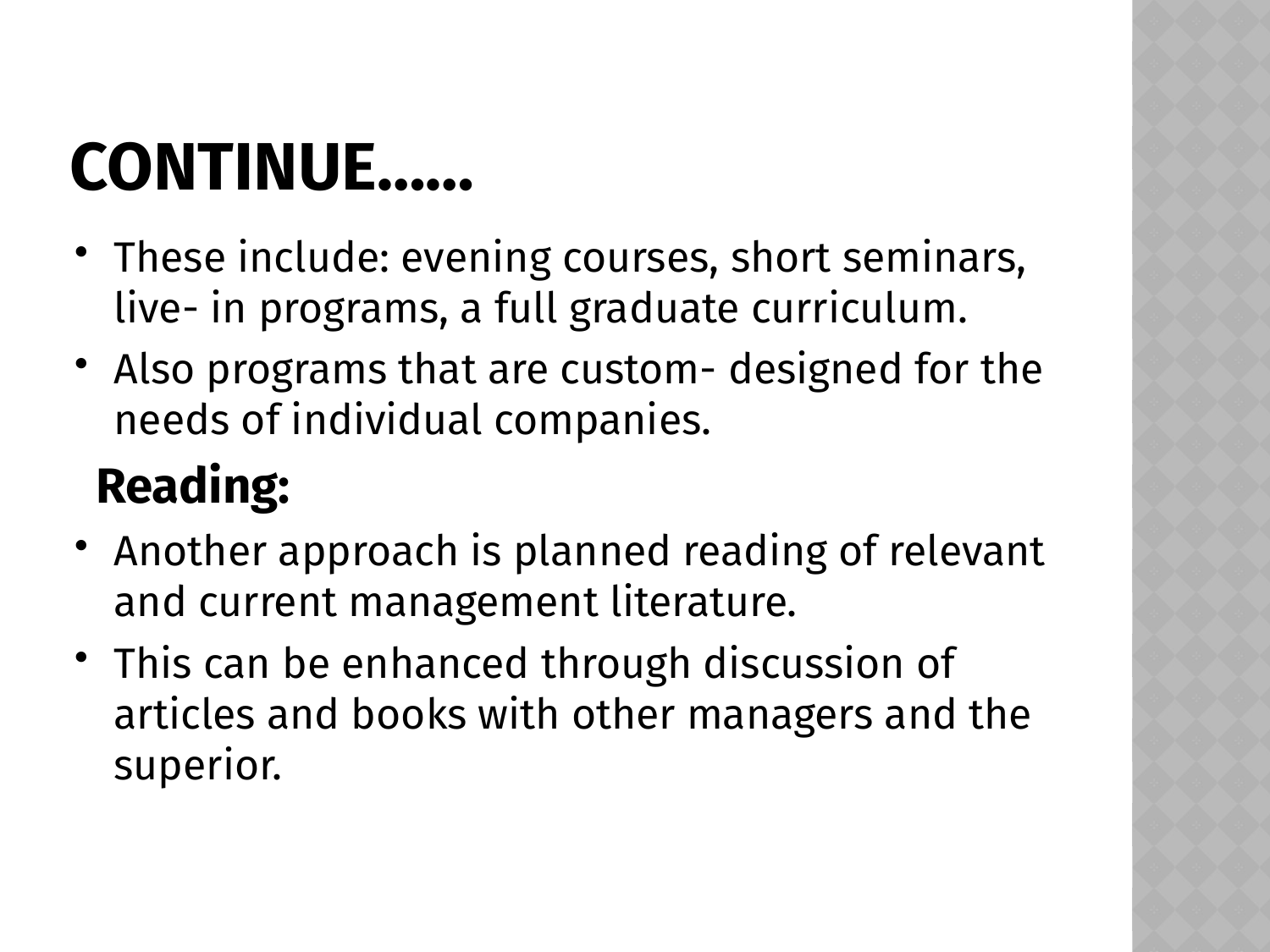

# CONTINUE……
These include: evening courses, short seminars, live- in programs, a full graduate curriculum.
Also programs that are custom- designed for the needs of individual companies.
  Reading:
Another approach is planned reading of relevant and current management literature.
This can be enhanced through discussion of articles and books with other managers and the superior.